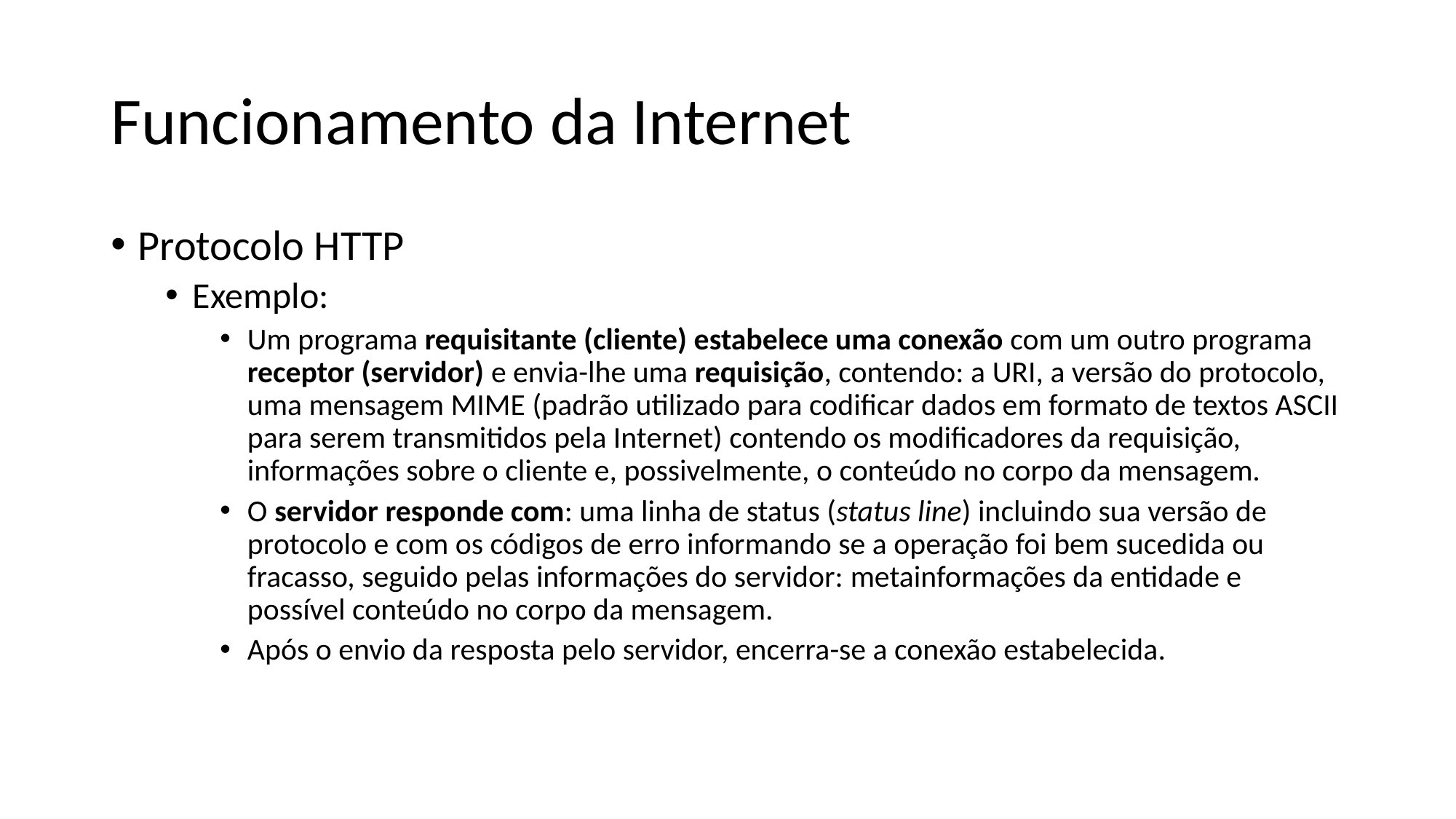

# Funcionamento da Internet
Protocolo HTTP
Exemplo:
Um programa requisitante (cliente) estabelece uma conexão com um outro programa receptor (servidor) e envia-lhe uma requisição, contendo: a URI, a versão do protocolo, uma mensagem MIME (padrão utilizado para codificar dados em formato de textos ASCII para serem transmitidos pela Internet) contendo os modificadores da requisição, informações sobre o cliente e, possivelmente, o conteúdo no corpo da mensagem.
O servidor responde com: uma linha de status (status line) incluindo sua versão de protocolo e com os códigos de erro informando se a operação foi bem sucedida ou fracasso, seguido pelas informações do servidor: metainformações da entidade e possível conteúdo no corpo da mensagem.
Após o envio da resposta pelo servidor, encerra-se a conexão estabelecida.